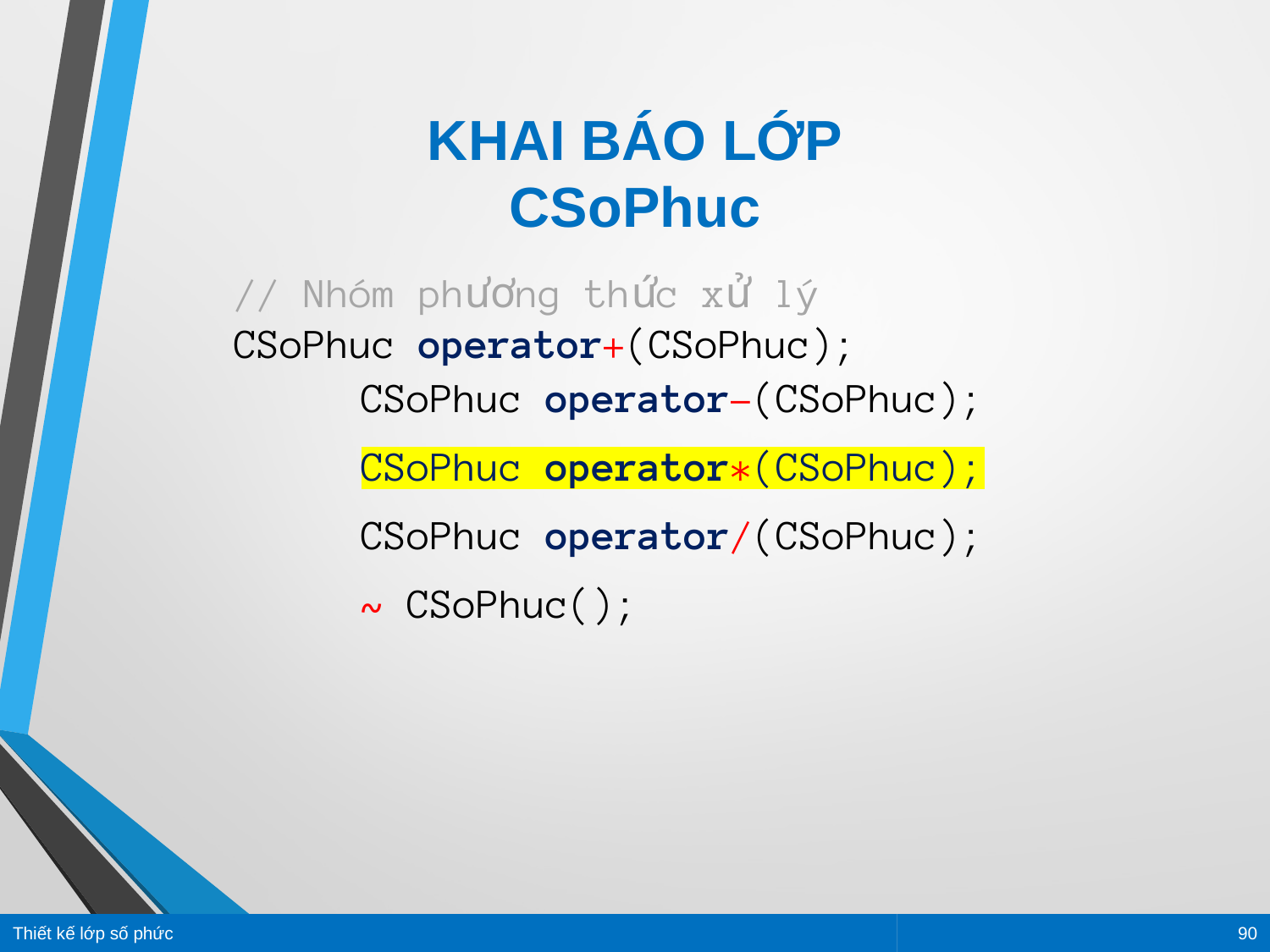

KHAI BÁO LỚP CSoPhuc
// Nhóm phương thức xử lý
CSoPhuc operator+(CSoPhuc);
		CSoPhuc operator-(CSoPhuc);
		CSoPhuc operator*(CSoPhuc);
		CSoPhuc operator/(CSoPhuc);
		~ CSoPhuc();
Thiết kế lớp số phức
90